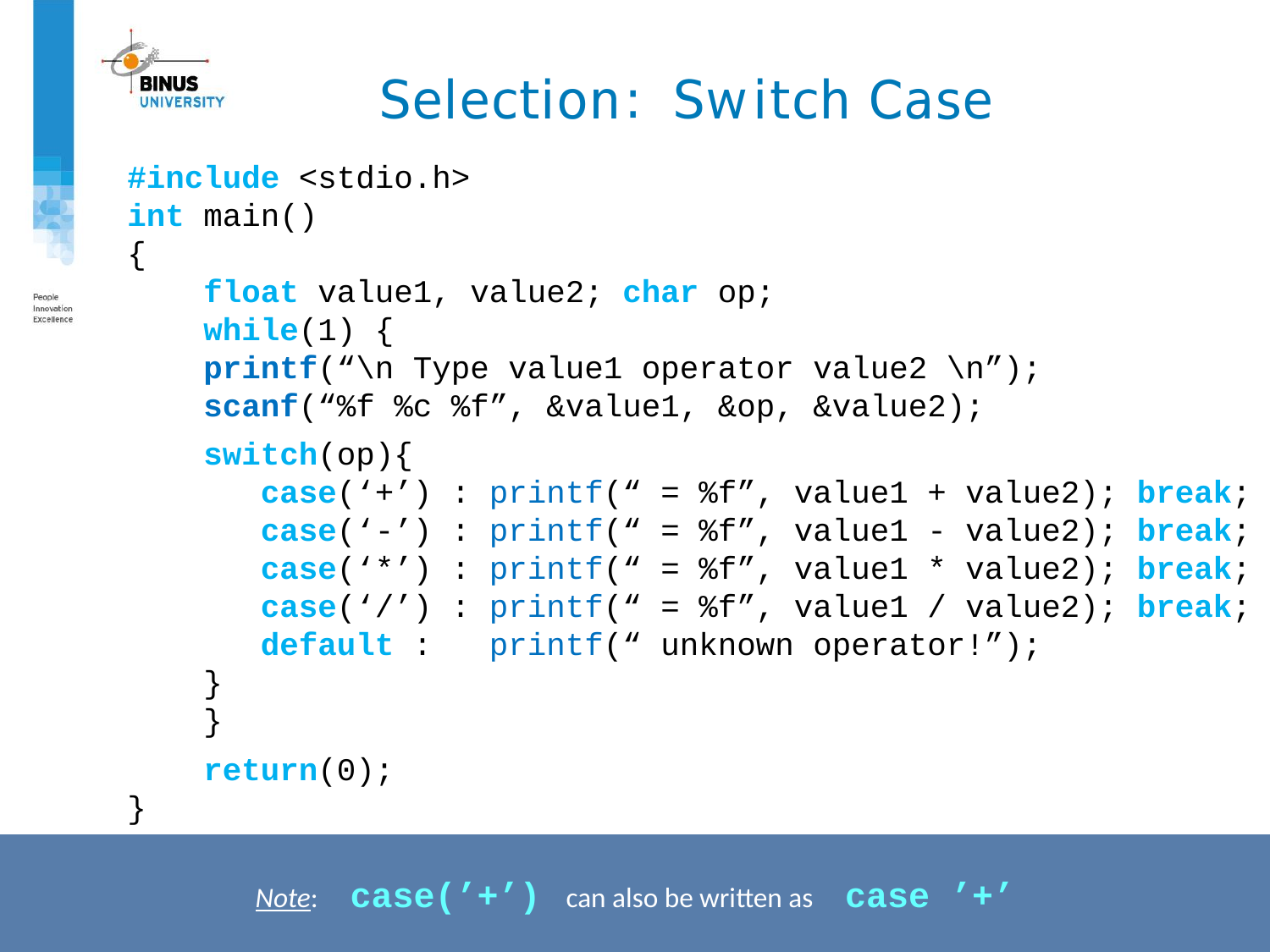

# Selection:  Switch Case
#include <stdio.h>
int main()
{
    float value1, value2; char op;
    while(1) {
    printf(“\n Type value1 operator value2 \n”);
    scanf(“%f %c %f”, &value1, &op, &value2);
    switch(op){
       case(‘+’) : printf(“ = %f”, value1 + value2); break;
       case(‘-’) : printf(“ = %f”, value1 - value2); break;
       case(‘*’) : printf(“ = %f”, value1 * value2); break;
       case(‘/’) : printf(“ = %f”, value1 / value2); break;
       default :   printf(“ unknown operator!”);
    }
    }
    return(0);
}

Note:     case(’+’)    can also be written as     case ’+’